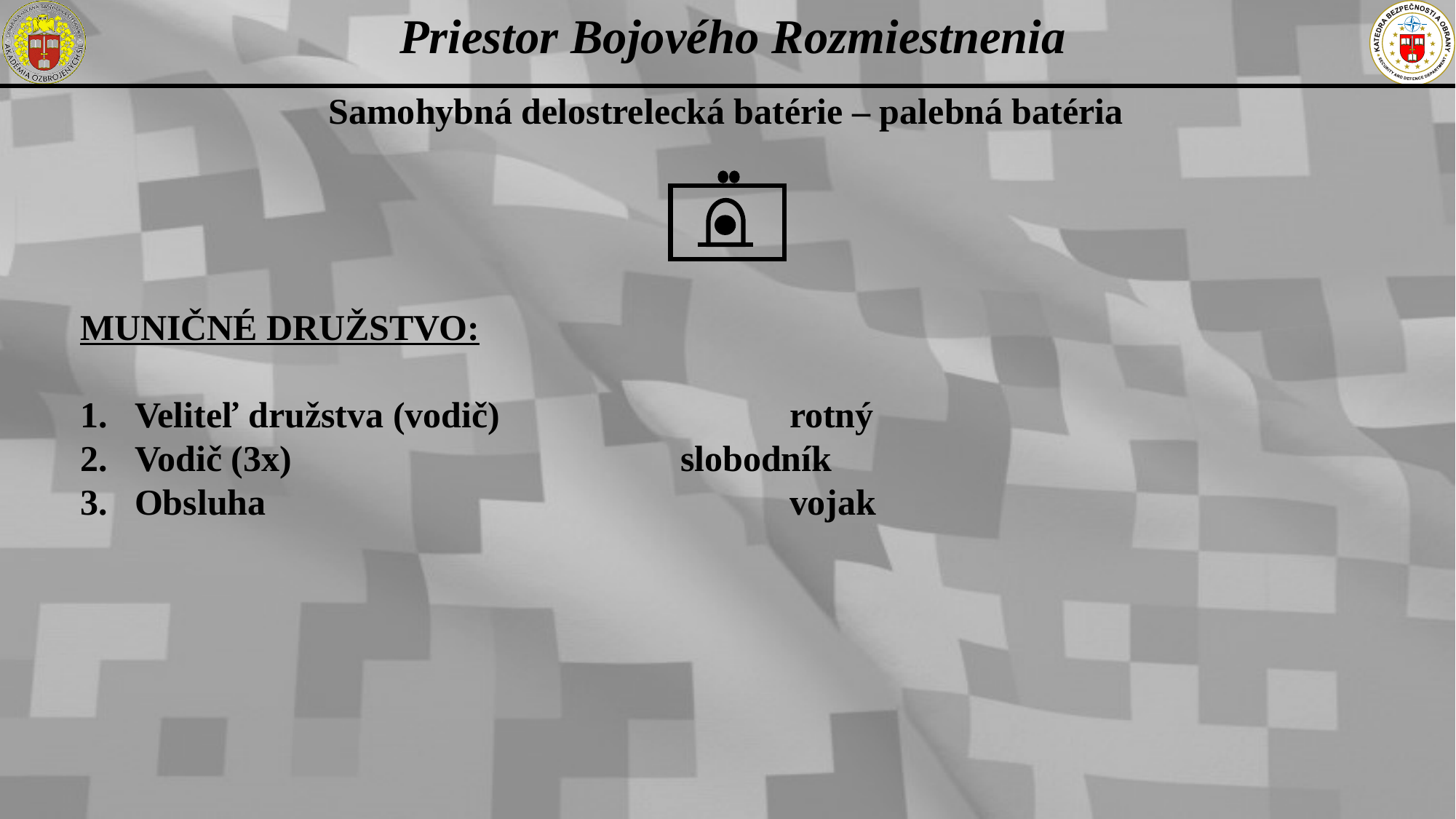

Priestor Bojového Rozmiestnenia
Samohybná delostrelecká batérie – palebná batéria

MUNIČNÉ DRUŽSTVO:

Veliteľ družstva (vodič)			rotný
Vodič (3x) 				slobodník
Obsluha					vojak